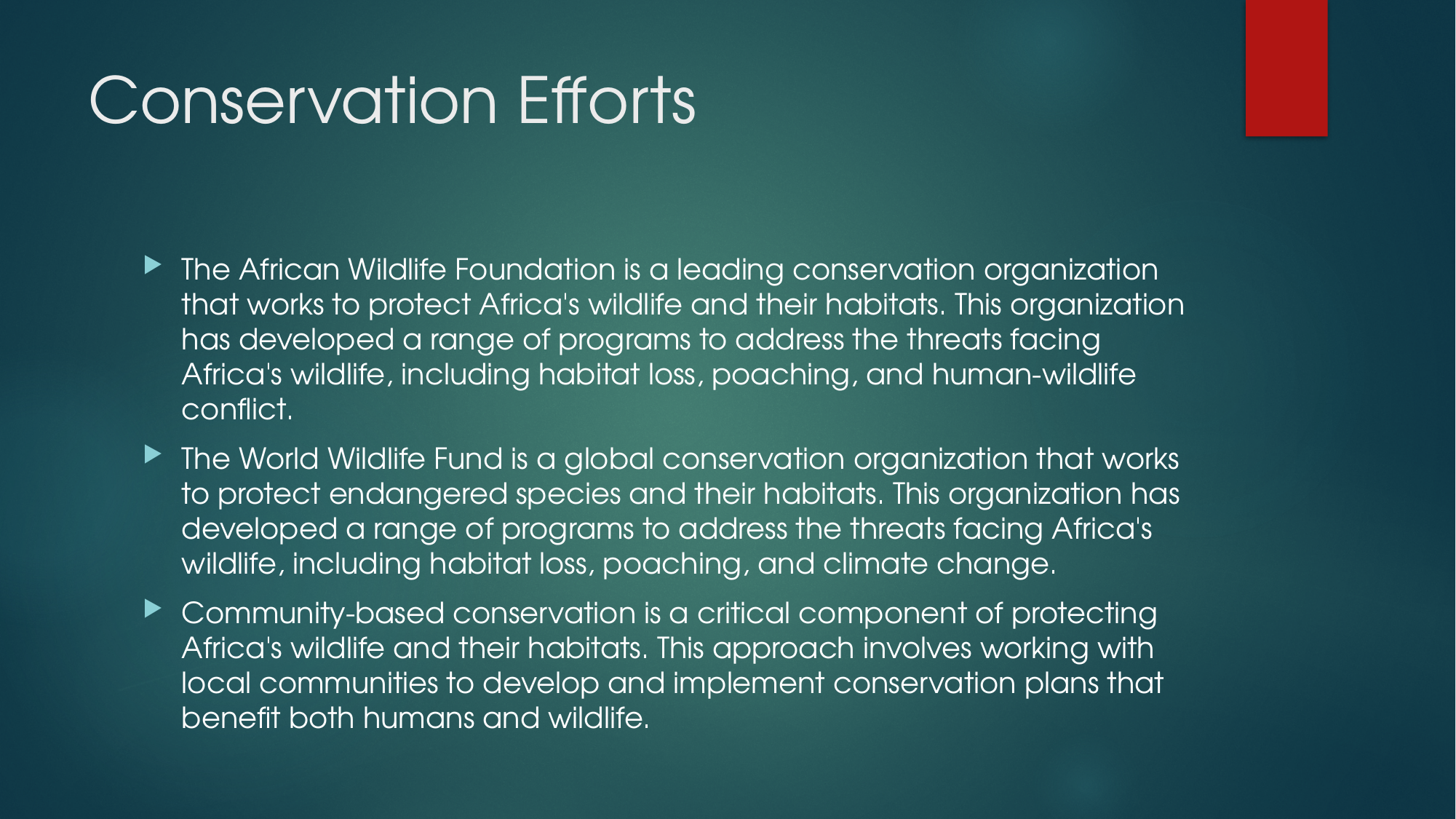

# Conservation Efforts
The African Wildlife Foundation is a leading conservation organization that works to protect Africa's wildlife and their habitats. This organization has developed a range of programs to address the threats facing Africa's wildlife, including habitat loss, poaching, and human-wildlife conflict.
The World Wildlife Fund is a global conservation organization that works to protect endangered species and their habitats. This organization has developed a range of programs to address the threats facing Africa's wildlife, including habitat loss, poaching, and climate change.
Community-based conservation is a critical component of protecting Africa's wildlife and their habitats. This approach involves working with local communities to develop and implement conservation plans that benefit both humans and wildlife.